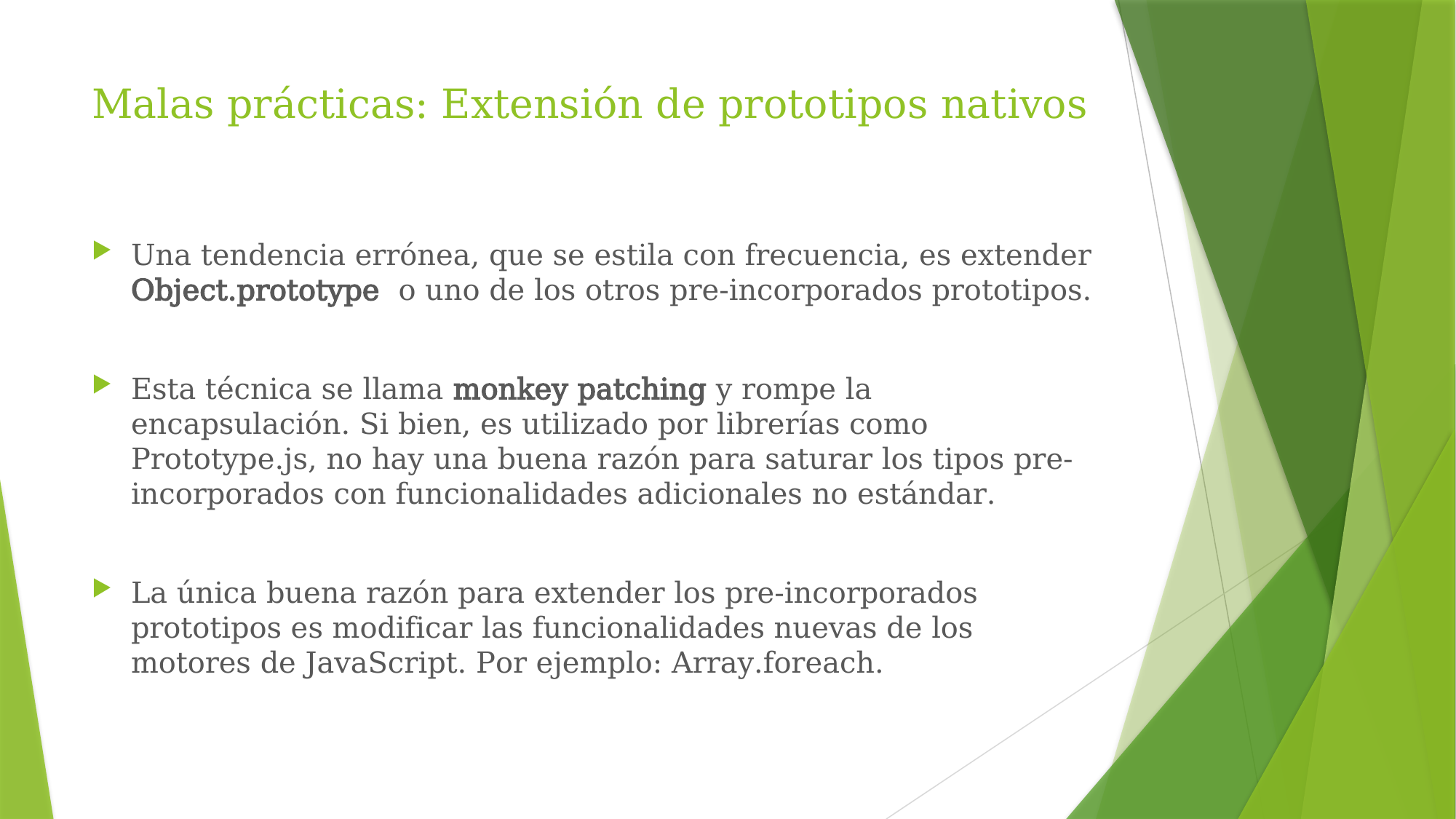

# Malas prácticas: Extensión de prototipos nativos
Una tendencia errónea, que se estila con frecuencia, es extender Object.prototype  o uno de los otros pre-incorporados prototipos.

Esta técnica se llama monkey patching y rompe la encapsulación. Si bien, es utilizado por librerías como Prototype.js, no hay una buena razón para saturar los tipos pre-incorporados con funcionalidades adicionales no estándar.

La única buena razón para extender los pre-incorporados prototipos es modificar las funcionalidades nuevas de los motores de JavaScript. Por ejemplo: Array.foreach.